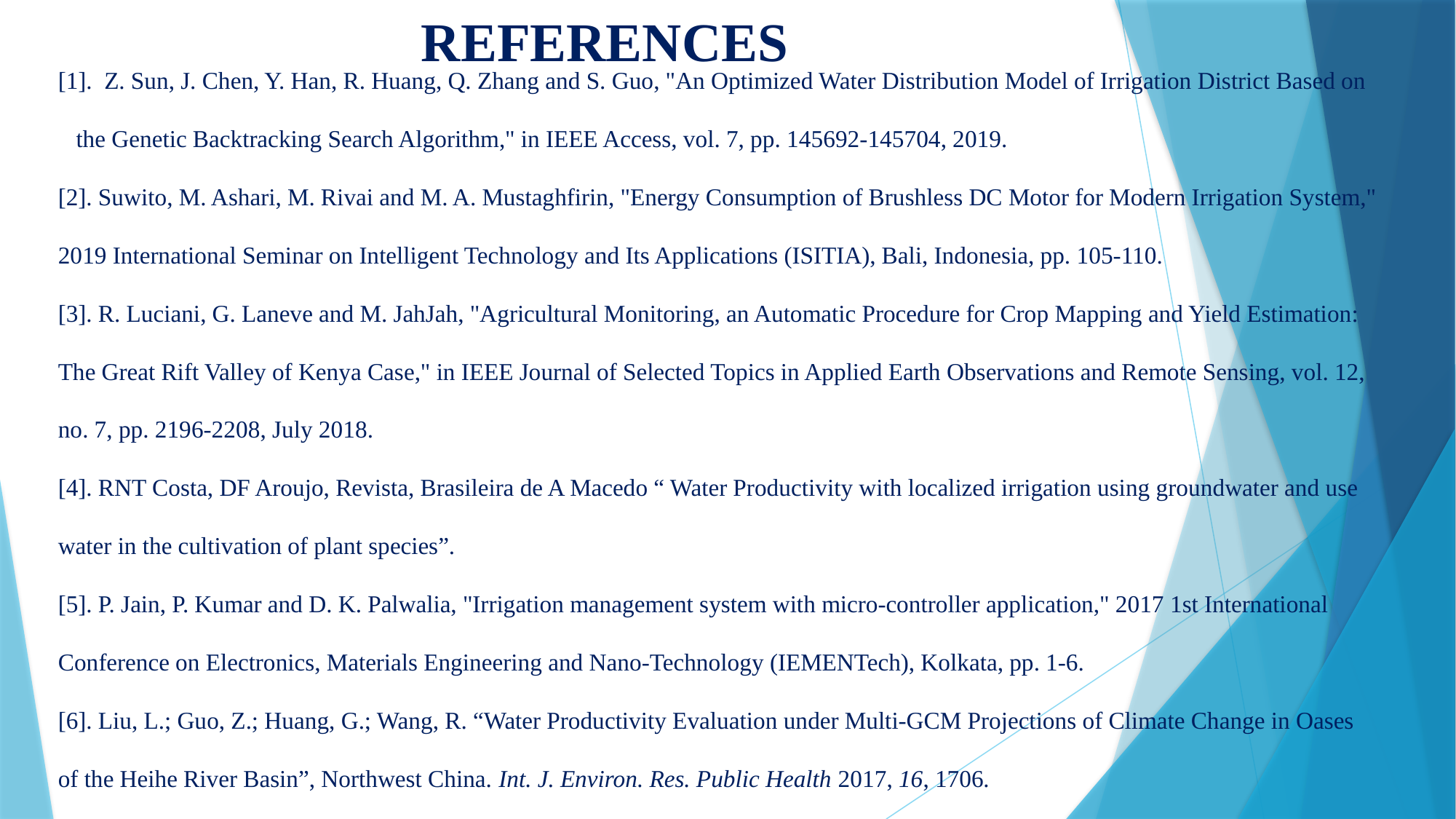

[1].  Z. Sun, J. Chen, Y. Han, R. Huang, Q. Zhang and S. Guo, "An Optimized Water Distribution Model of Irrigation District Based on      the Genetic Backtracking Search Algorithm," in IEEE Access, vol. 7, pp. 145692-145704, 2019.
[2]. Suwito, M. Ashari, M. Rivai and M. A. Mustaghfirin, "Energy Consumption of Brushless DC Motor for Modern Irrigation System," 2019 International Seminar on Intelligent Technology and Its Applications (ISITIA), Bali, Indonesia, pp. 105-110.
[3]. R. Luciani, G. Laneve and M. JahJah, "Agricultural Monitoring, an Automatic Procedure for Crop Mapping and Yield Estimation: The Great Rift Valley of Kenya Case," in IEEE Journal of Selected Topics in Applied Earth Observations and Remote Sensing, vol. 12, no. 7, pp. 2196-2208, July 2018.
[4]. RNT Costa, DF Aroujo, Revista, Brasileira de A Macedo “ Water Productivity with localized irrigation using groundwater and use water in the cultivation of plant species”.
[5]. P. Jain, P. Kumar and D. K. Palwalia, "Irrigation management system with micro-controller application," 2017 1st International Conference on Electronics, Materials Engineering and Nano-Technology (IEMENTech), Kolkata, pp. 1-6.
[6]. Liu, L.; Guo, Z.; Huang, G.; Wang, R. “Water Productivity Evaluation under Multi-GCM Projections of Climate Change in Oases of the Heihe River Basin”, Northwest China. Int. J. Environ. Res. Public Health 2017, 16, 1706.

REFERENCES